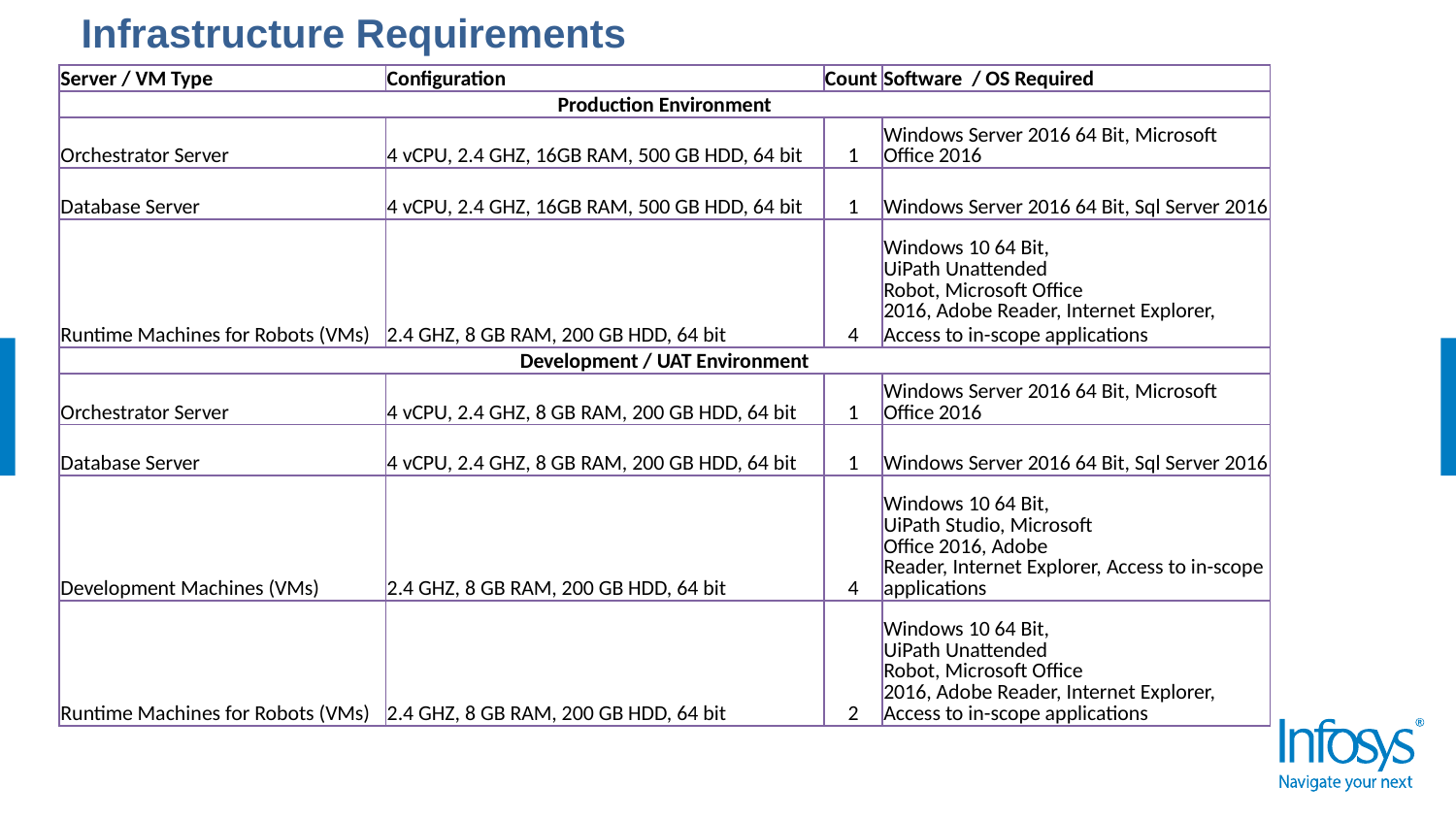

Infrastructure Requirements
| Server / VM Type | Configuration | Count | Software / OS Required |
| --- | --- | --- | --- |
| Production Environment |  |  |  |
| Orchestrator Server | 4 vCPU, 2.4 GHZ, 16GB RAM, 500 GB HDD, 64 bit | 1 | Windows Server 2016 64 Bit, Microsoft Office 2016 |
| Database Server | 4 vCPU, 2.4 GHZ, 16GB RAM, 500 GB HDD, 64 bit | 1 | Windows Server 2016 64 Bit, Sql Server 2016 |
| Runtime Machines for Robots (VMs) | 2.4 GHZ, 8 GB RAM, 200 GB HDD, 64 bit | 4 | Windows 10 64 Bit, UiPath Unattended Robot, Microsoft Office 2016, Adobe Reader, Internet Explorer, Access to in-scope applications |
| Development / UAT Environment |  |  |  |
| Orchestrator Server | 4 vCPU, 2.4 GHZ, 8 GB RAM, 200 GB HDD, 64 bit | 1 | Windows Server 2016 64 Bit, Microsoft Office 2016 |
| Database Server | 4 vCPU, 2.4 GHZ, 8 GB RAM, 200 GB HDD, 64 bit | 1 | Windows Server 2016 64 Bit, Sql Server 2016 |
| Development Machines (VMs) | 2.4 GHZ, 8 GB RAM, 200 GB HDD, 64 bit | 4 | Windows 10 64 Bit, UiPath Studio, Microsoft Office 2016, Adobe Reader, Internet Explorer, Access to in-scope applications |
| Runtime Machines for Robots (VMs) | 2.4 GHZ, 8 GB RAM, 200 GB HDD, 64 bit | 2 | Windows 10 64 Bit, UiPath Unattended Robot, Microsoft Office 2016, Adobe Reader, Internet Explorer, Access to in-scope applications |